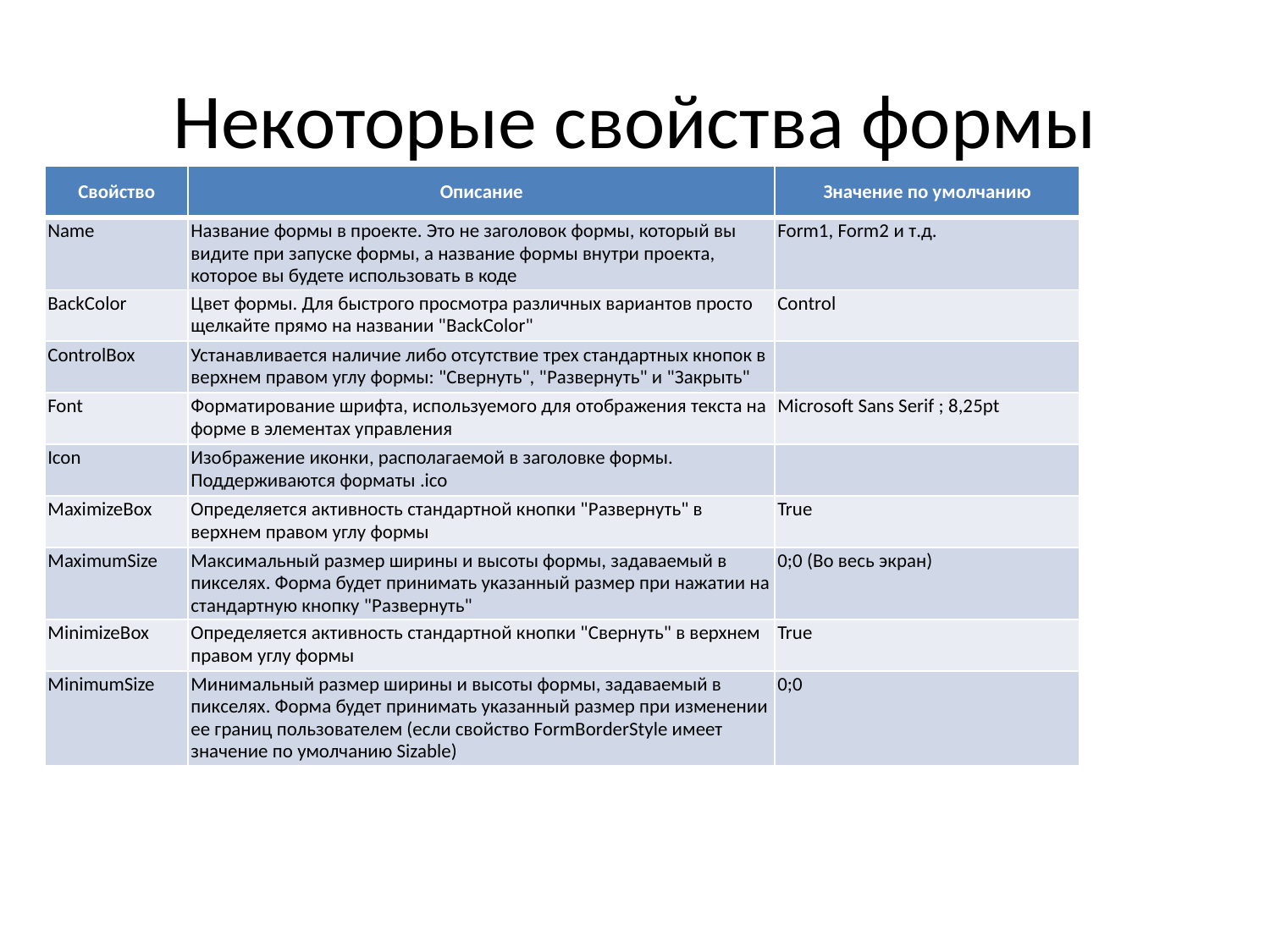

# Некоторые свойства формы
| Свойство | Описание | Значение по умолчанию |
| --- | --- | --- |
| Name | Название формы в проекте. Это не заголовок формы, который вы видите при запуске формы, а название формы внутри проекта, которое вы будете использовать в коде | Form1, Form2 и т.д. |
| BackColor | Цвет формы. Для быстрого просмотра различных вариантов просто щелкайте прямо на названии "BackColor" | Control |
| ControlBox | Устанавливается наличие либо отсутствие трех стандартных кнопок в верхнем правом углу формы: "Свернуть", "Развернуть" и "Закрыть" |  |
| Font | Форматирование шрифта, используемого для отображения текста на форме в элементах управления | Microsoft Sans Serif ; 8,25pt |
| Icon | Изображение иконки, располагаемой в заголовке формы. Поддерживаются форматы .ico |  |
| MaximizeBox | Определяется активность стандартной кнопки "Развернуть" в верхнем правом углу формы | True |
| MaximumSize | Максимальный размер ширины и высоты формы, задаваемый в пикселях. Форма будет принимать указанный размер при нажатии на стандартную кнопку "Развернуть" | 0;0 (Во весь экран) |
| MinimizeBox | Определяется активность стандартной кнопки "Свернуть" в верхнем правом углу формы | True |
| MinimumSize | Минимальный размер ширины и высоты формы, задаваемый в пикселях. Форма будет принимать указанный размер при изменении ее границ пользователем (если свойство FormBorderStyle имеет значение по умолчанию Sizable) | 0;0 |